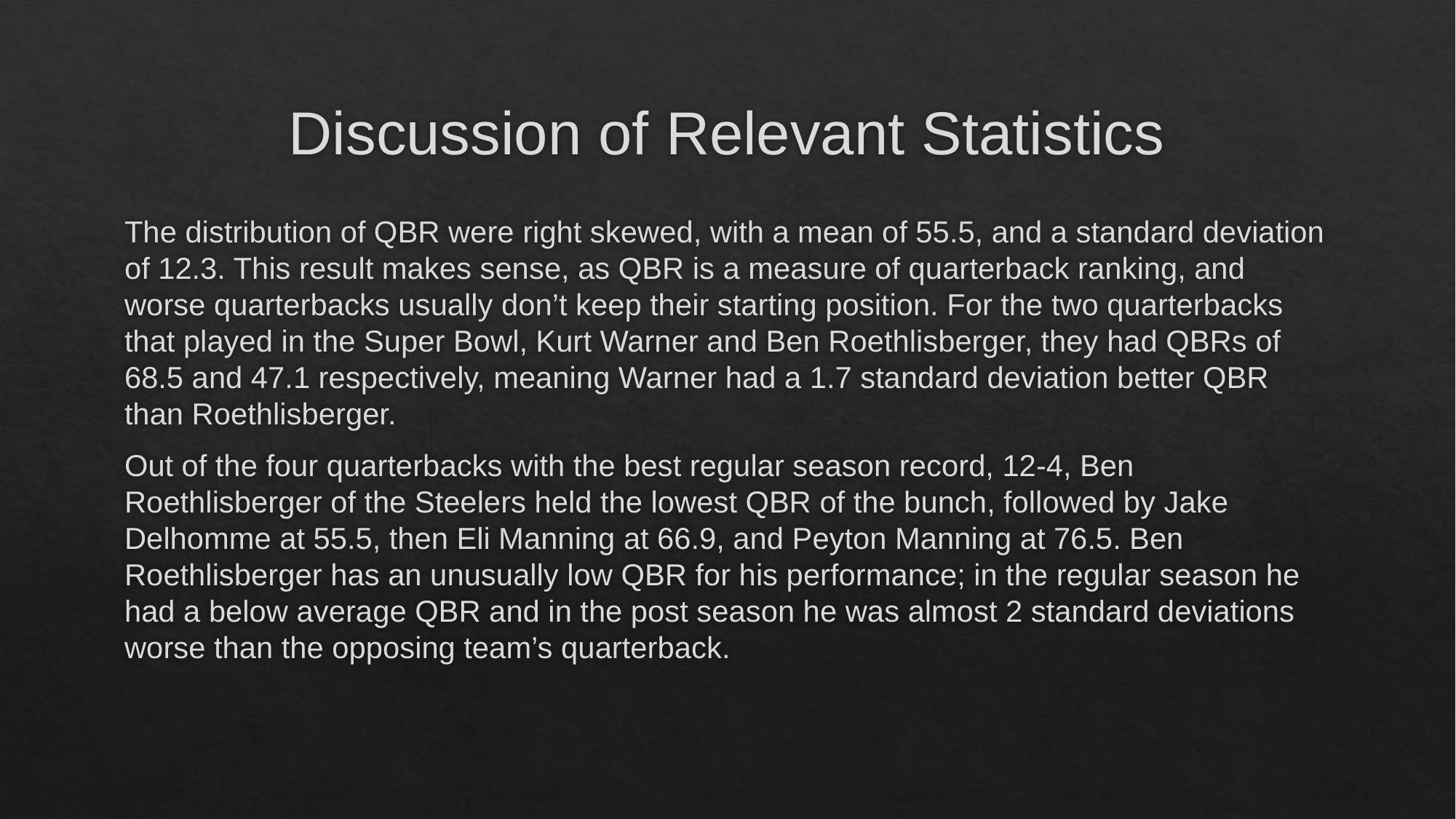

# Discussion of Relevant Statistics
The distribution of QBR were right skewed, with a mean of 55.5, and a standard deviation of 12.3. This result makes sense, as QBR is a measure of quarterback ranking, and worse quarterbacks usually don’t keep their starting position. For the two quarterbacks that played in the Super Bowl, Kurt Warner and Ben Roethlisberger, they had QBRs of 68.5 and 47.1 respectively, meaning Warner had a 1.7 standard deviation better QBR than Roethlisberger.
Out of the four quarterbacks with the best regular season record, 12-4, Ben Roethlisberger of the Steelers held the lowest QBR of the bunch, followed by Jake Delhomme at 55.5, then Eli Manning at 66.9, and Peyton Manning at 76.5. Ben Roethlisberger has an unusually low QBR for his performance; in the regular season he had a below average QBR and in the post season he was almost 2 standard deviations worse than the opposing team’s quarterback.